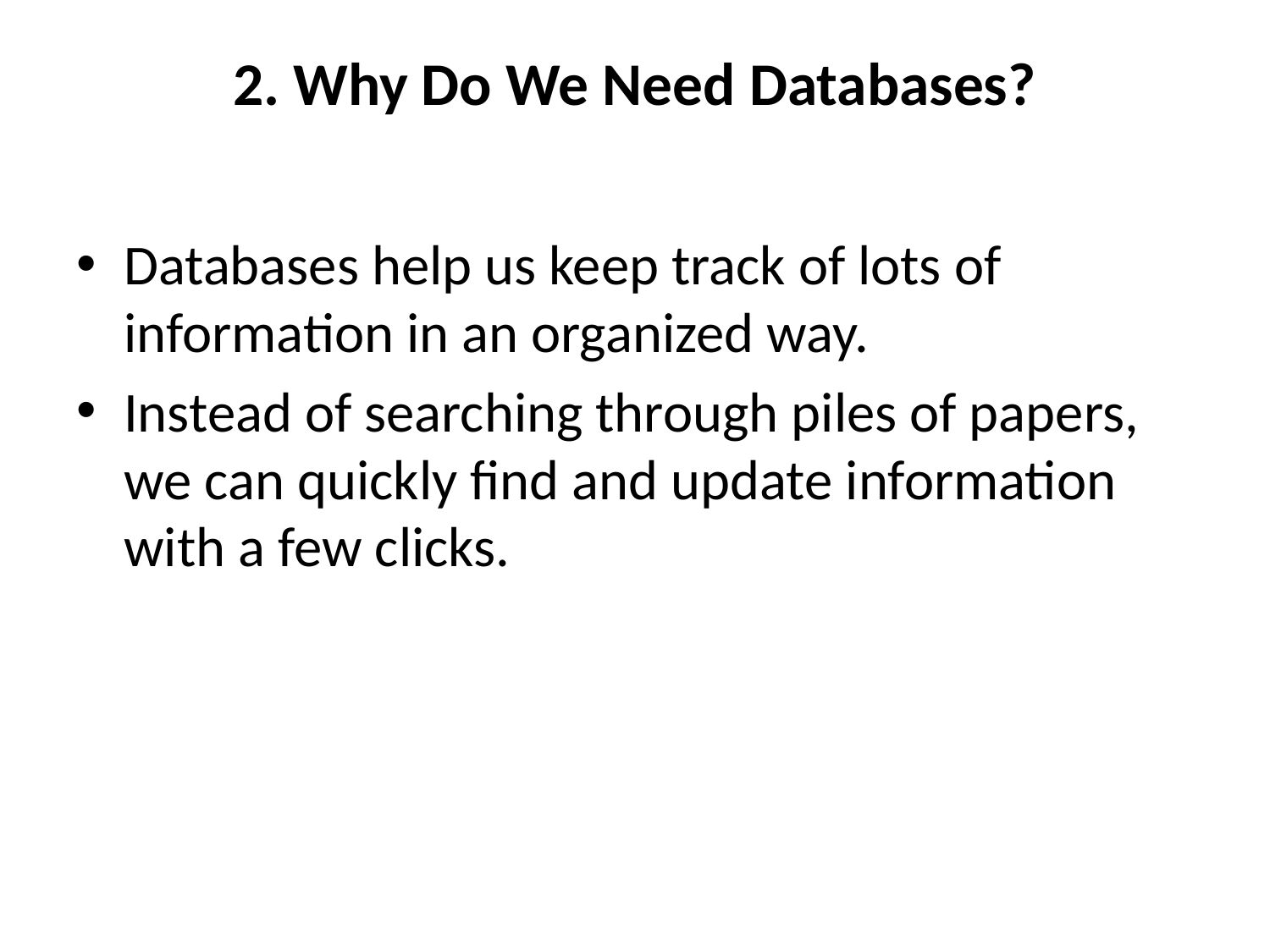

# 2. Why Do We Need Databases?
Databases help us keep track of lots of information in an organized way.
Instead of searching through piles of papers, we can quickly find and update information with a few clicks.